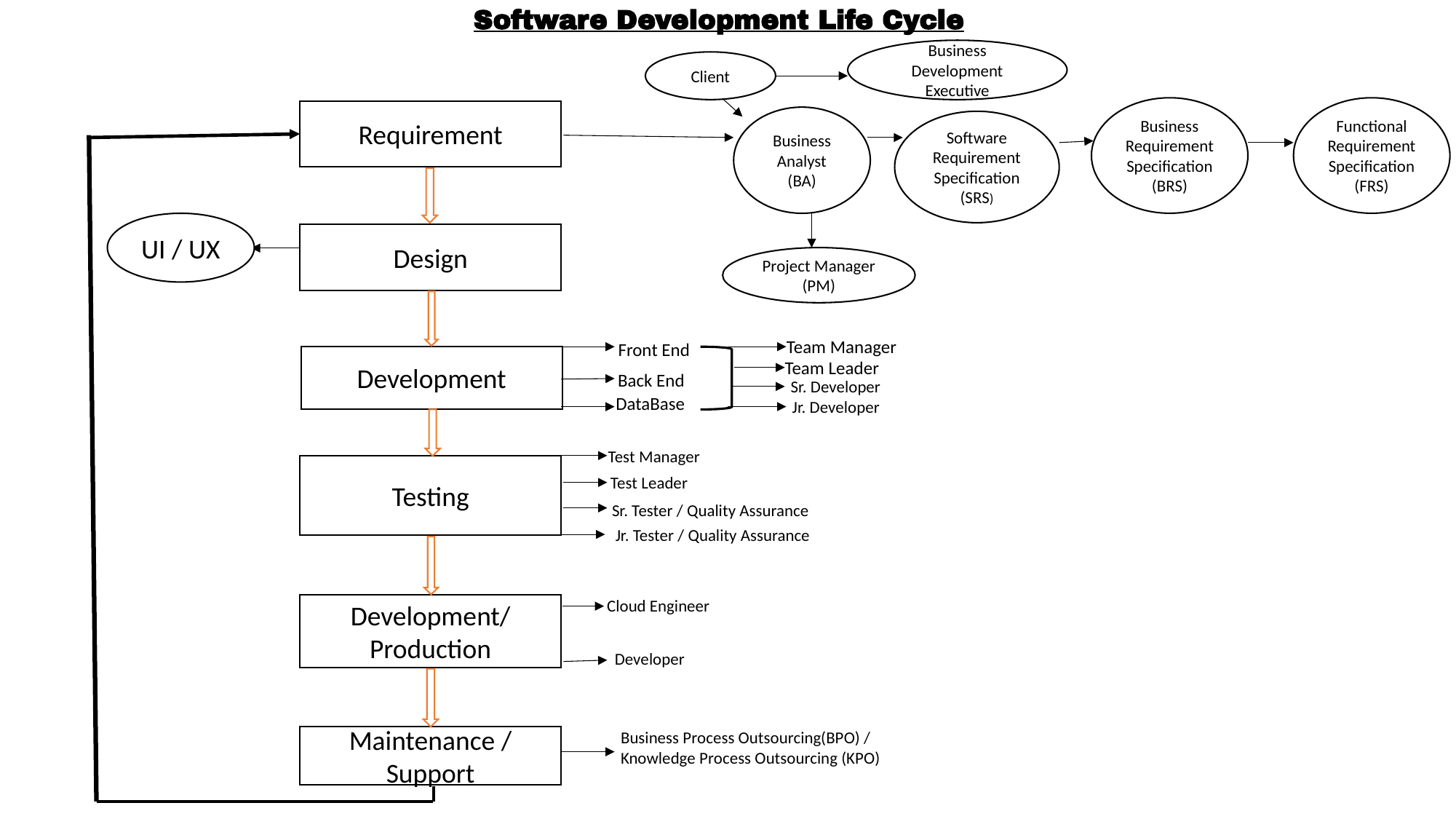

# Software Development Life Cycle

Business Development Executive
Client
Functional Requirement Specification(FRS)
Business Requirement Specification(BRS)
Requirement
Business Analyst (BA)
Software Requirement Specification (SRS)

UI / UX
Design
Project Manager (PM)

Team Manager
Front End
Development

Team Leader
Back End
Sr. Developer
DataBase
Jr. Developer

Test Manager
Testing
Test Leader
Sr. Tester / Quality Assurance
Jr. Tester / Quality Assurance

Cloud Engineer
Development/
Production
Developer

Business Process Outsourcing(BPO) /  Knowledge Process Outsourcing (KPO)
Maintenance / Support